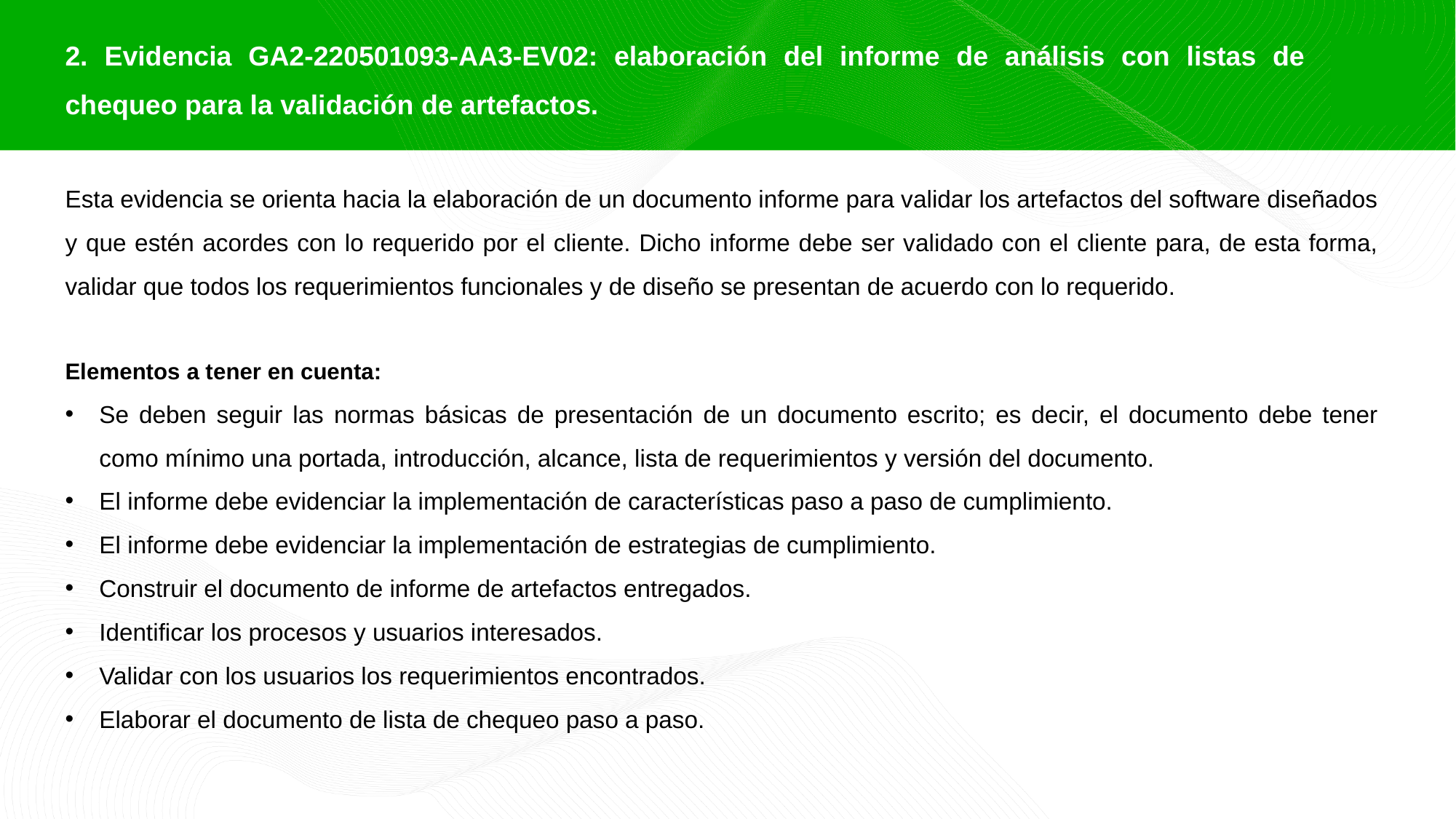

2. Evidencia GA2-220501093-AA3-EV02: elaboración del informe de análisis con listas de chequeo para la validación de artefactos.

Esta evidencia se orienta hacia la elaboración de un documento informe para validar los artefactos del software diseñados y que estén acordes con lo requerido por el cliente. Dicho informe debe ser validado con el cliente para, de esta forma, validar que todos los requerimientos funcionales y de diseño se presentan de acuerdo con lo requerido.

Elementos a tener en cuenta:
Se deben seguir las normas básicas de presentación de un documento escrito; es decir, el documento debe tener como mínimo una portada, introducción, alcance, lista de requerimientos y versión del documento.
El informe debe evidenciar la implementación de características paso a paso de cumplimiento.
El informe debe evidenciar la implementación de estrategias de cumplimiento.
Construir el documento de informe de artefactos entregados.
Identificar los procesos y usuarios interesados.
Validar con los usuarios los requerimientos encontrados.
Elaborar el documento de lista de chequeo paso a paso.